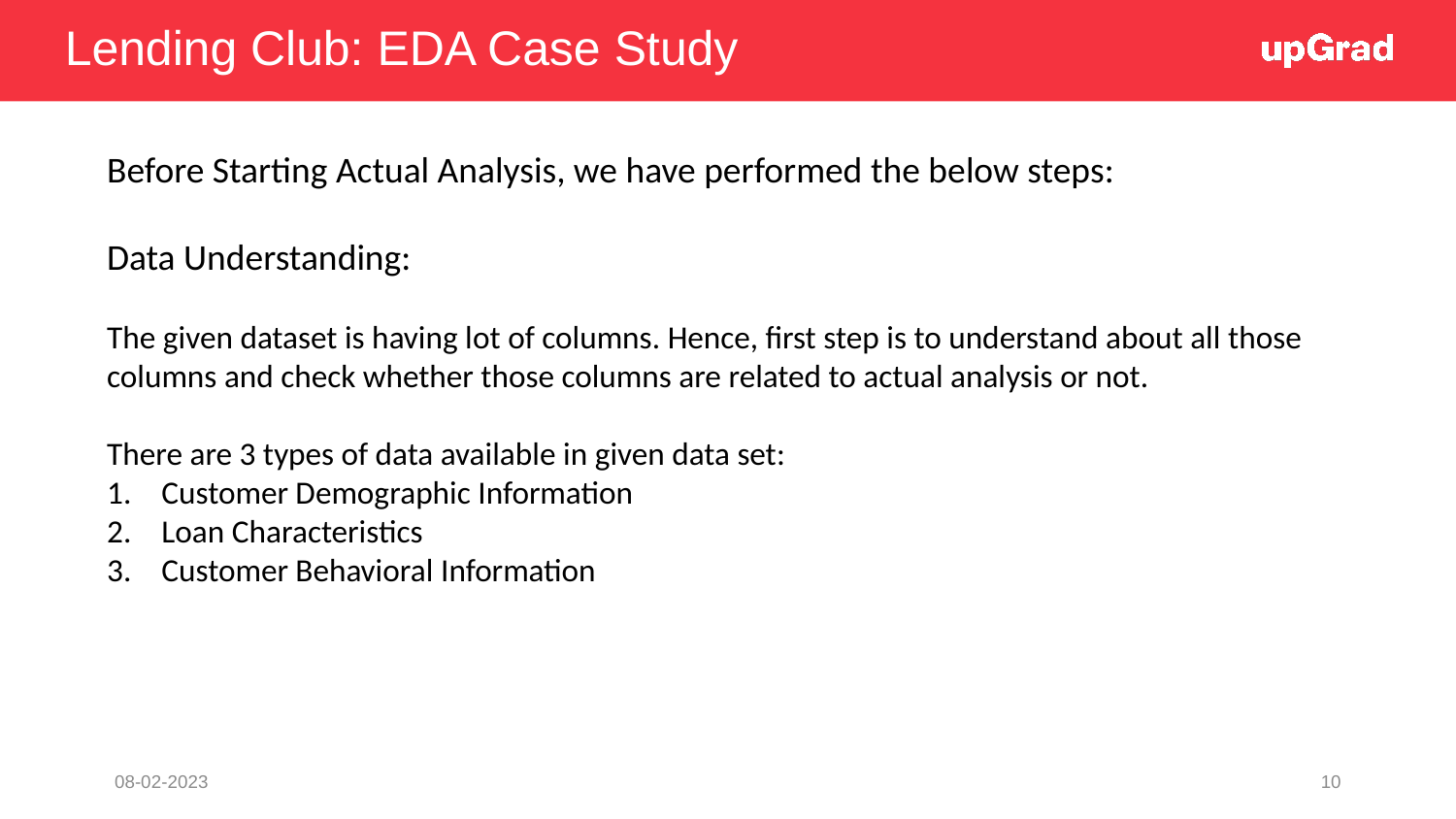

# Lending Club: EDA Case Study
Before Starting Actual Analysis, we have performed the below steps:

Data Understanding:

The given dataset is having lot of columns. Hence, first step is to understand about all those columns and check whether those columns are related to actual analysis or not.

There are 3 types of data available in given data set:
Customer Demographic Information
Loan Characteristics
Customer Behavioral Information

08-02-2023
10